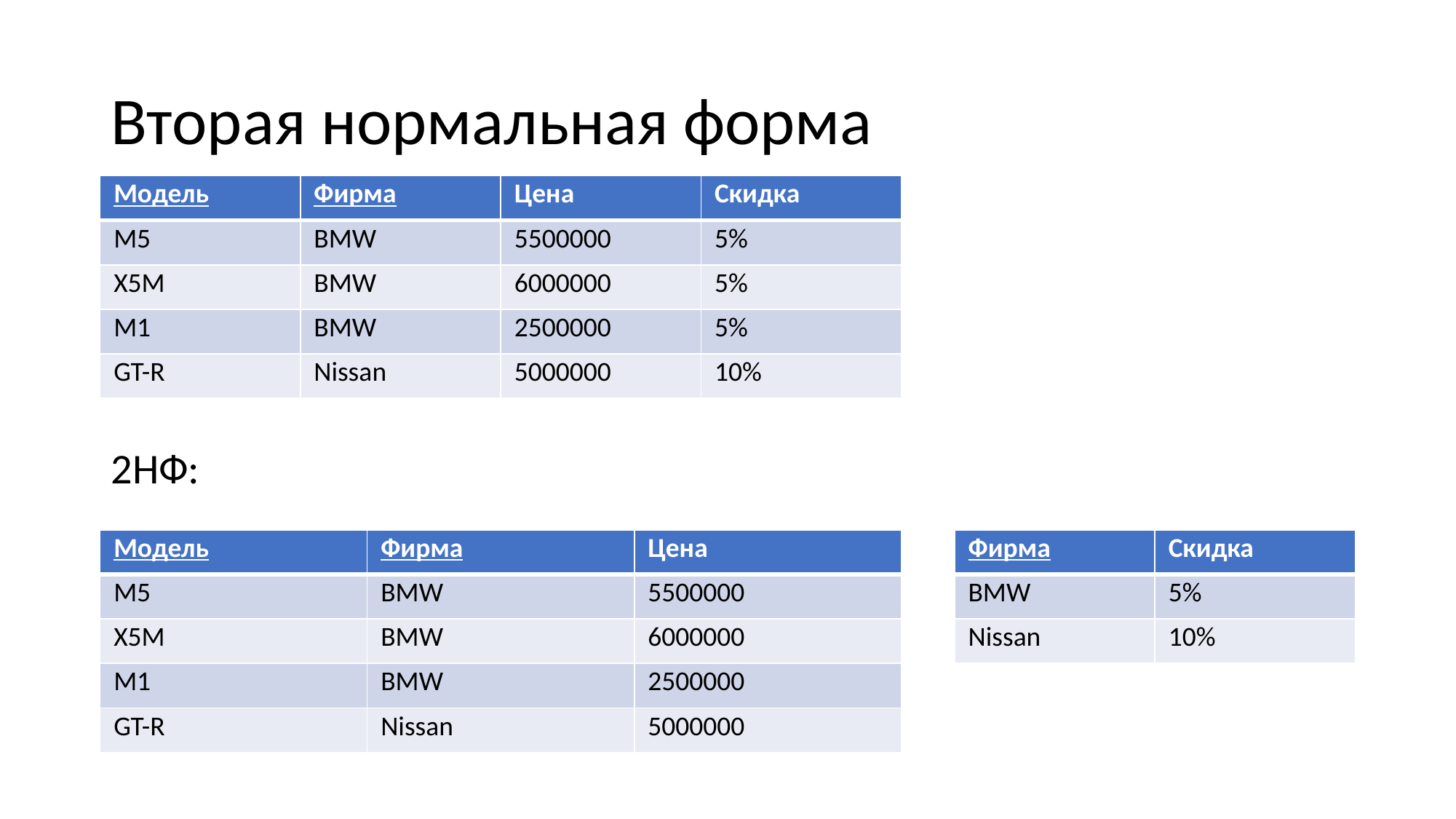

# Вторая нормальная форма
| Модель | Фирма | Цена | Скидка |
| --- | --- | --- | --- |
| M5 | BMW | 5500000 | 5% |
| X5M | BMW | 6000000 | 5% |
| M1 | BMW | 2500000 | 5% |
| GT-R | Nissan | 5000000 | 10% |
2НФ:
| Модель | Фирма | Цена |
| --- | --- | --- |
| M5 | BMW | 5500000 |
| X5M | BMW | 6000000 |
| M1 | BMW | 2500000 |
| GT-R | Nissan | 5000000 |
| Фирма | Скидка |
| --- | --- |
| BMW | 5% |
| Nissan | 10% |